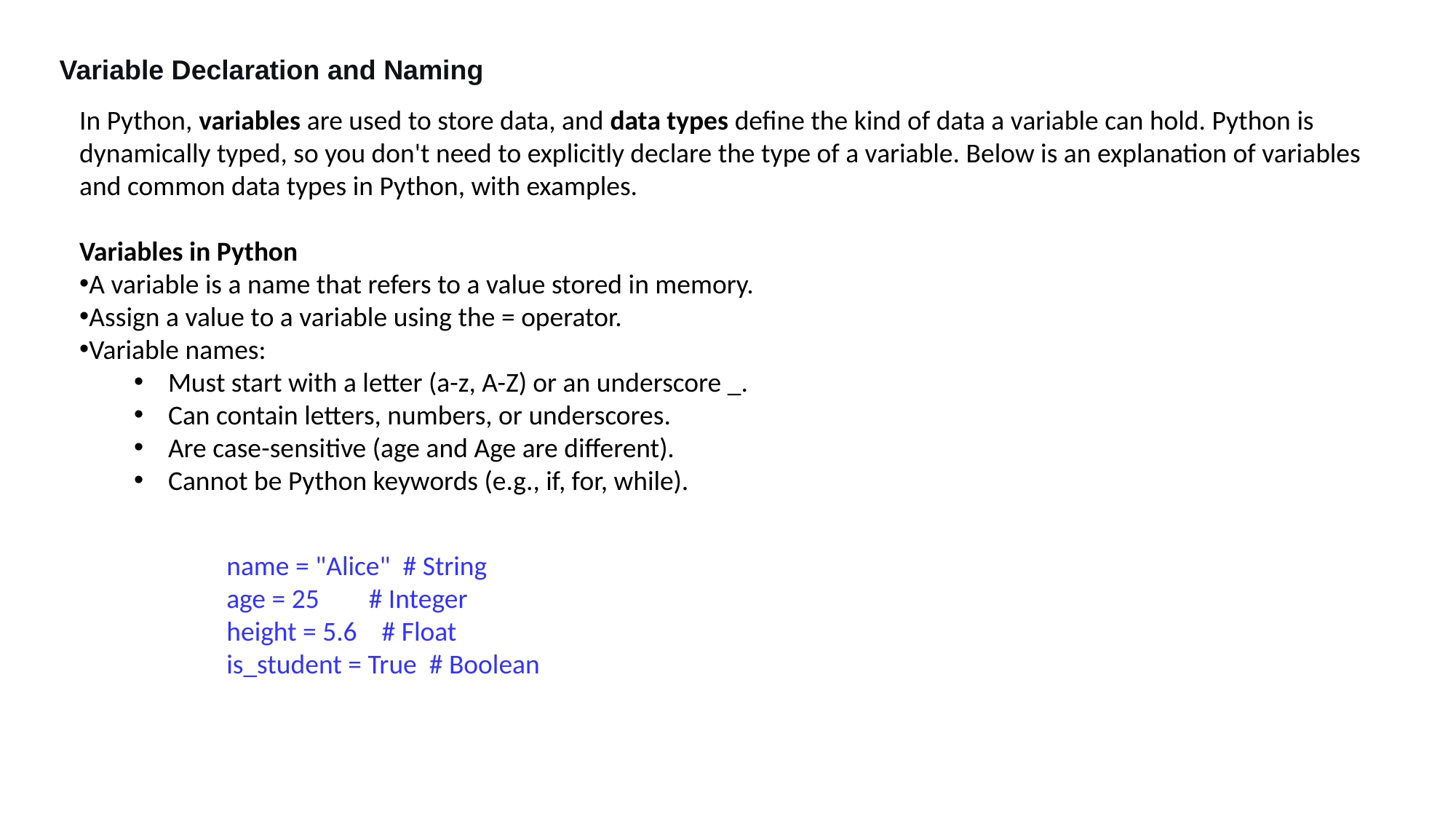

Variable Declaration and Naming
In Python, variables are used to store data, and data types define the kind of data a variable can hold. Python is dynamically typed, so you don't need to explicitly declare the type of a variable. Below is an explanation of variables and common data types in Python, with examples.

Variables in Python
A variable is a name that refers to a value stored in memory.
Assign a value to a variable using the = operator.
Variable names:
Must start with a letter (a-z, A-Z) or an underscore _.
Can contain letters, numbers, or underscores.
Are case-sensitive (age and Age are different).
Cannot be Python keywords (e.g., if, for, while).
name = "Alice"  # String
age = 25        # Integer
height = 5.6    # Float
is_student = True  # Boolean